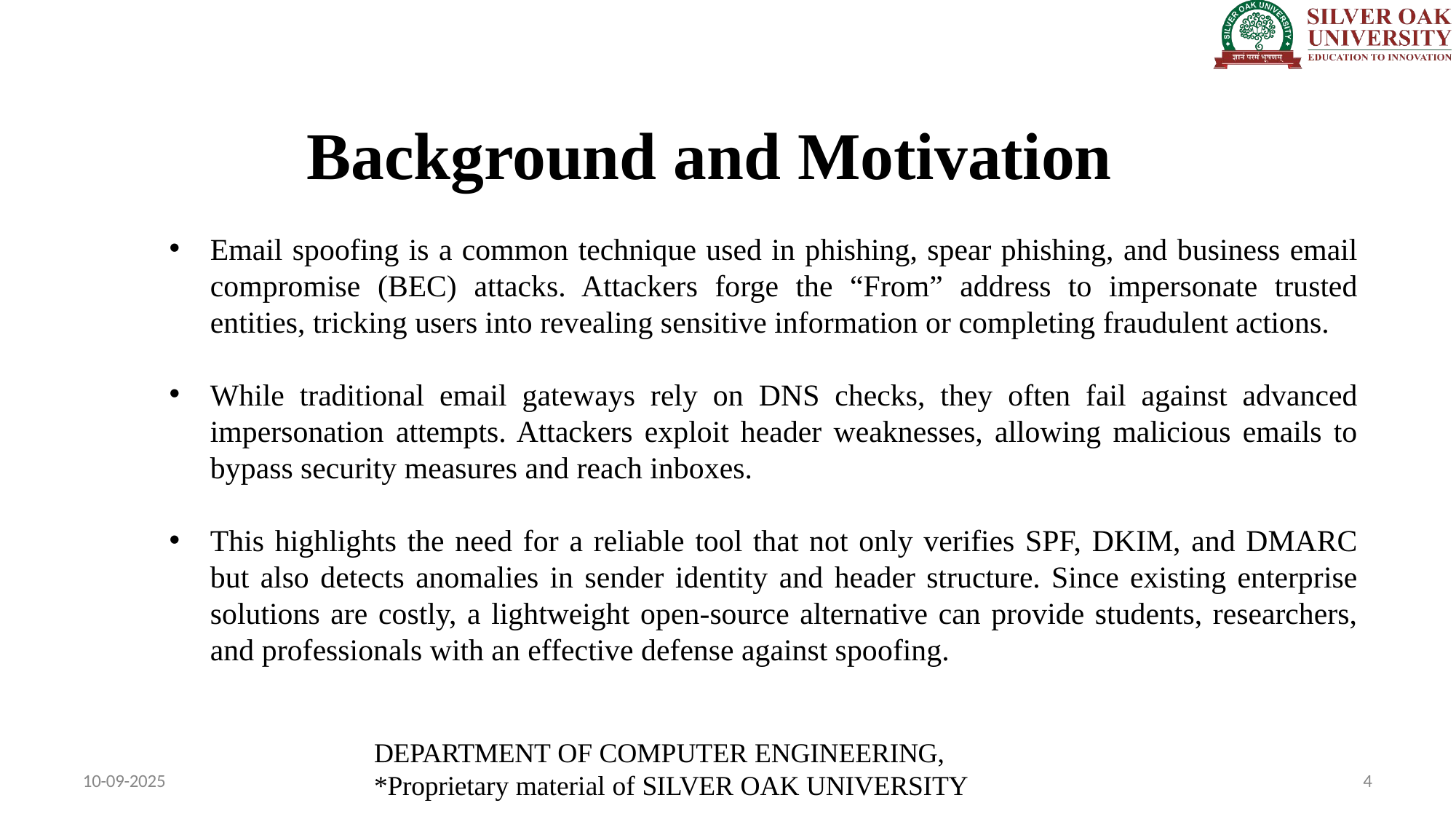

# Background and Motivation
Email spoofing is a common technique used in phishing, spear phishing, and business email compromise (BEC) attacks. Attackers forge the “From” address to impersonate trusted entities, tricking users into revealing sensitive information or completing fraudulent actions.

While traditional email gateways rely on DNS checks, they often fail against advanced impersonation attempts. Attackers exploit header weaknesses, allowing malicious emails to bypass security measures and reach inboxes.

This highlights the need for a reliable tool that not only verifies SPF, DKIM, and DMARC but also detects anomalies in sender identity and header structure. Since existing enterprise solutions are costly, a lightweight open-source alternative can provide students, researchers, and professionals with an effective defense against spoofing.
DEPARTMENT OF COMPUTER ENGINEERING,
*Proprietary material of SILVER OAK UNIVERSITY
10-09-2025
4